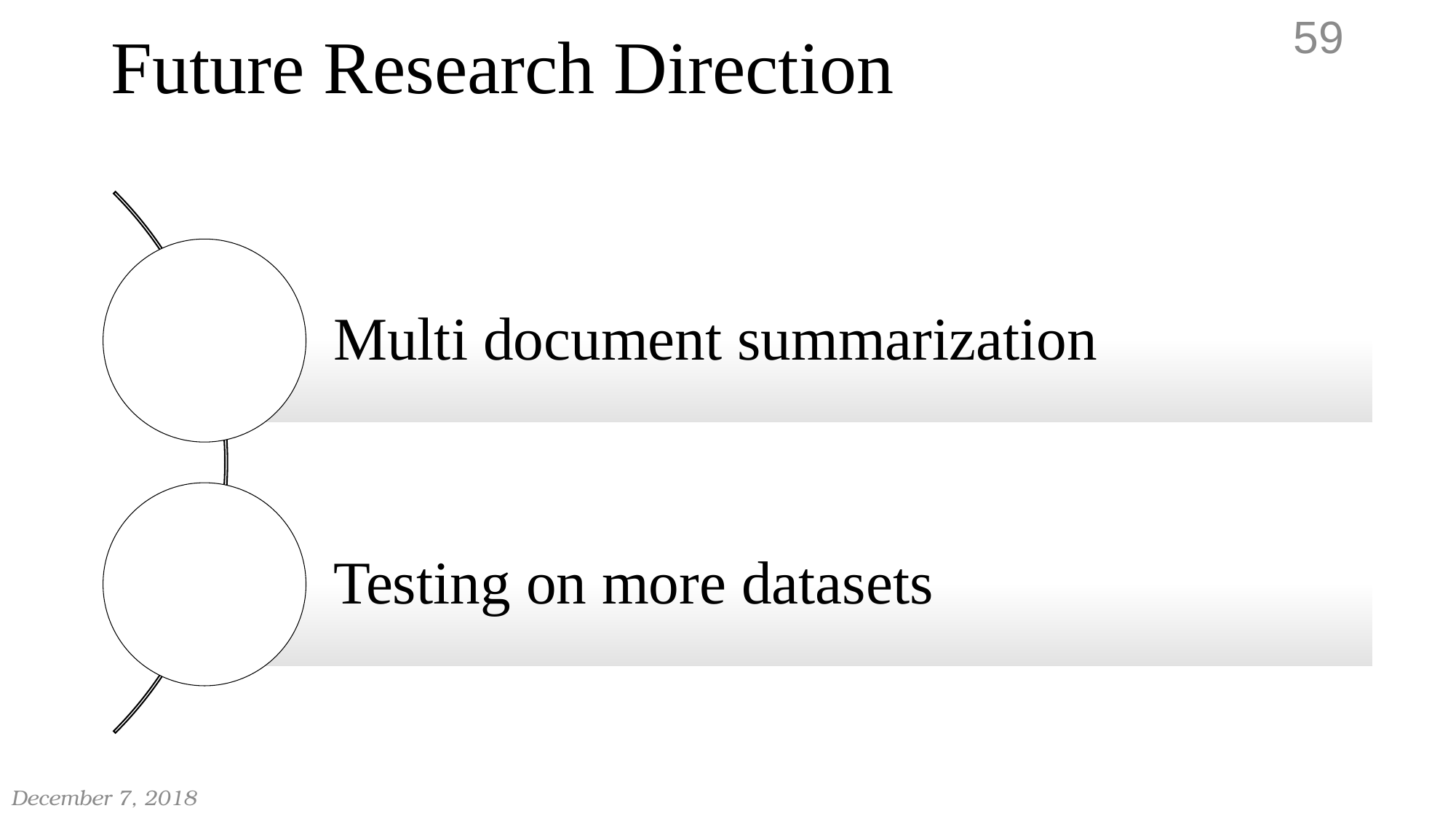

59
# Future Research Direction
Multi document summarization
Testing on more datasets
December 7, 2018